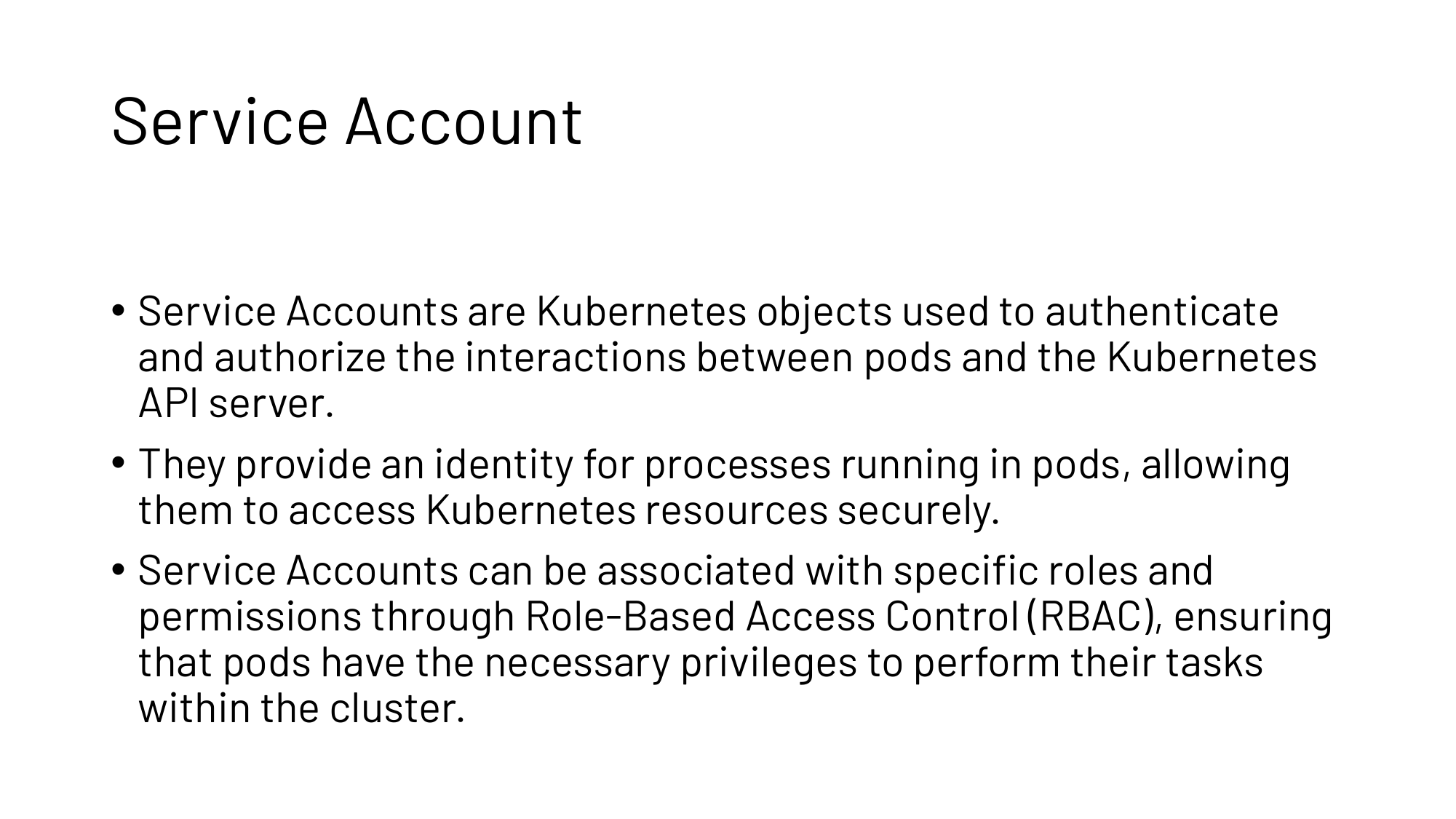

# Service Account

Service Accounts are Kubernetes objects used to authenticate and authorize the interactions between pods and the Kubernetes API server.
They provide an identity for processes running in pods, allowing them to access Kubernetes resources securely.
Service Accounts can be associated with specific roles and permissions through Role-Based Access Control (RBAC), ensuring that pods have the necessary privileges to perform their tasks within the cluster.